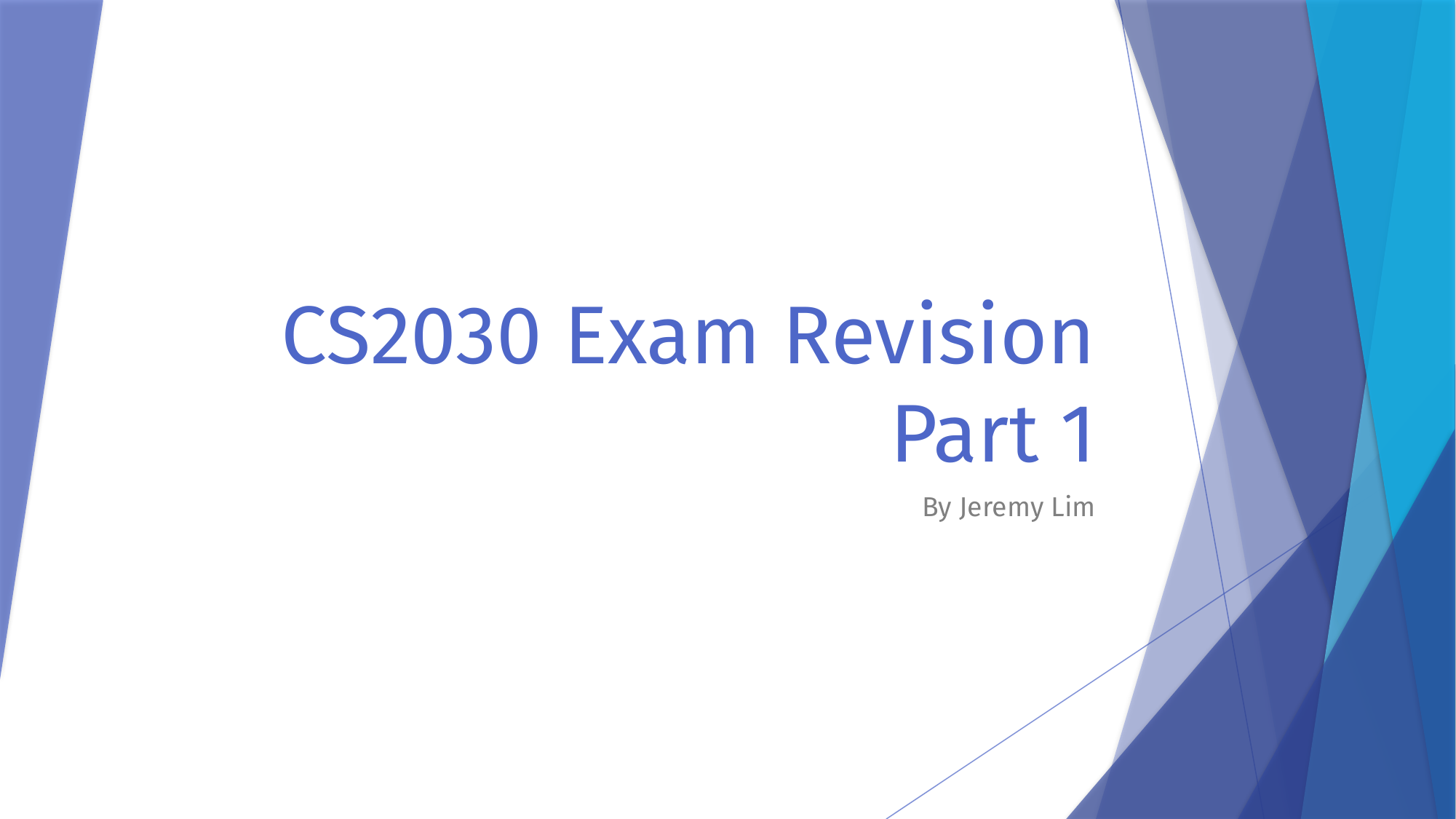

# CS2030 Exam Revision Part 1
By Jeremy Lim